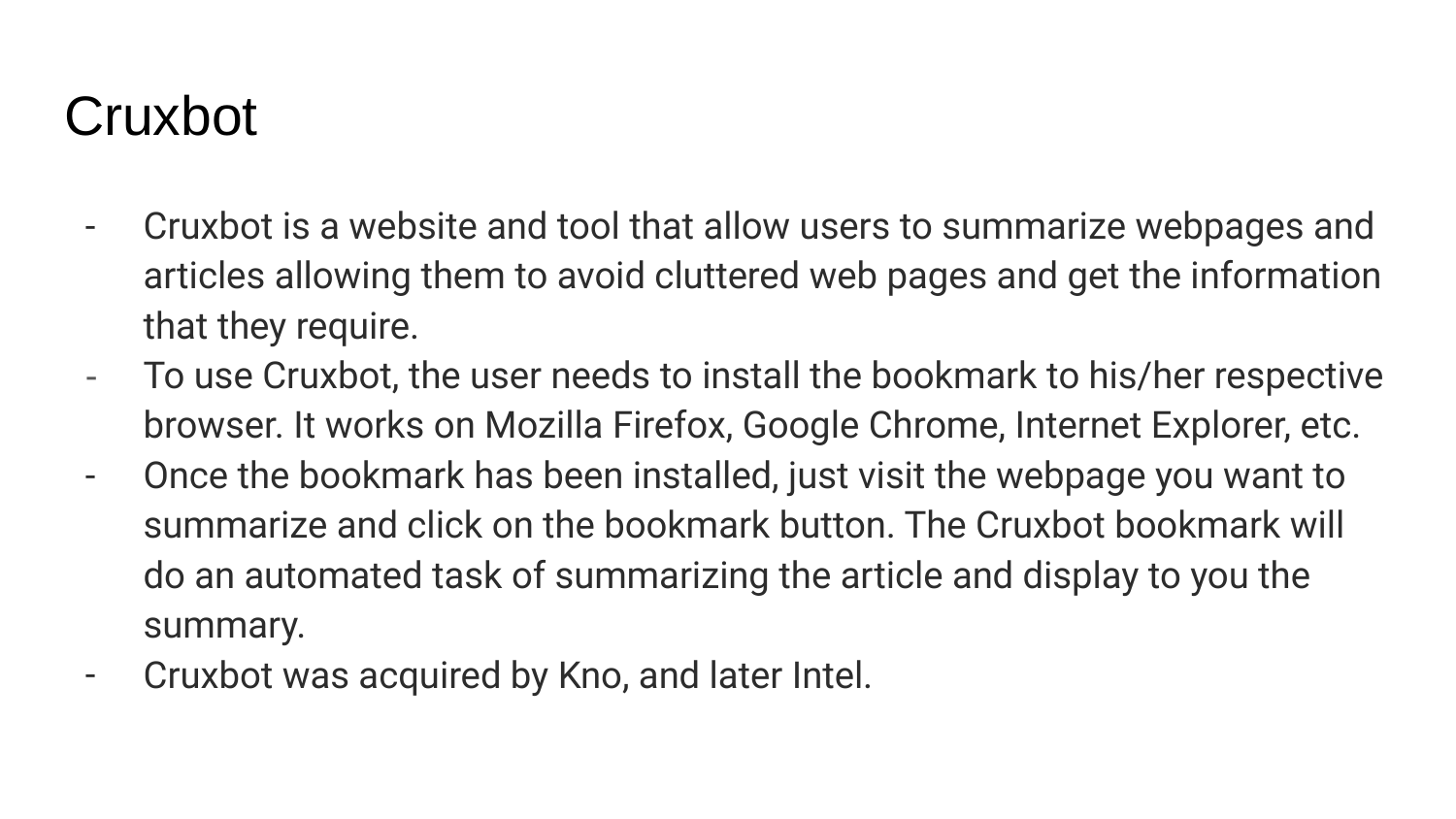

# Cruxbot
Cruxbot is a website and tool that allow users to summarize webpages and articles allowing them to avoid cluttered web pages and get the information that they require.
To use Cruxbot, the user needs to install the bookmark to his/her respective browser. It works on Mozilla Firefox, Google Chrome, Internet Explorer, etc.
Once the bookmark has been installed, just visit the webpage you want to summarize and click on the bookmark button. The Cruxbot bookmark will do an automated task of summarizing the article and display to you the summary.
Cruxbot was acquired by Kno, and later Intel.